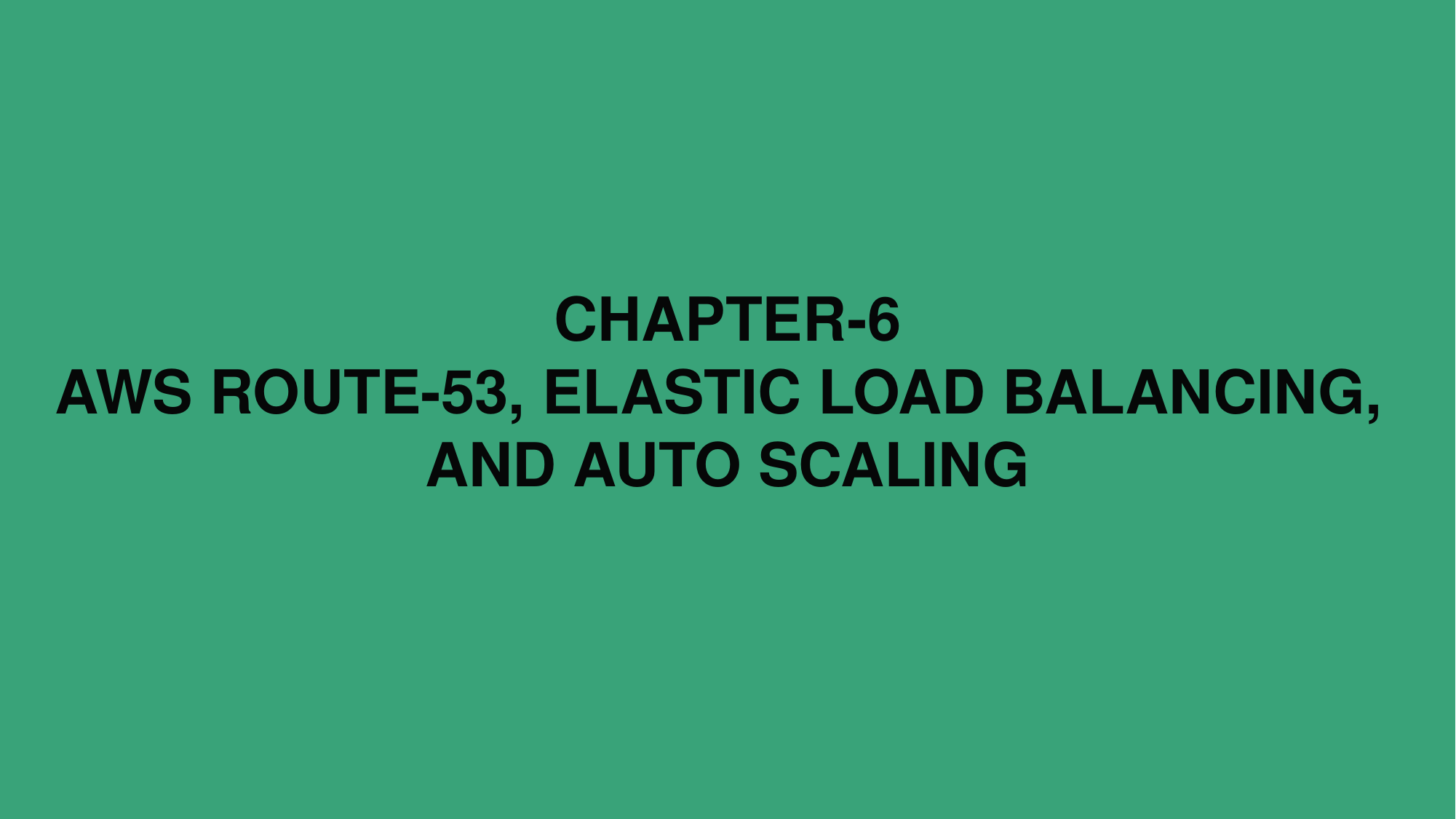

CHAPTER-6
AWS ROUTE-53, ELASTIC LOAD BALANCING,
AND AUTO SCALING